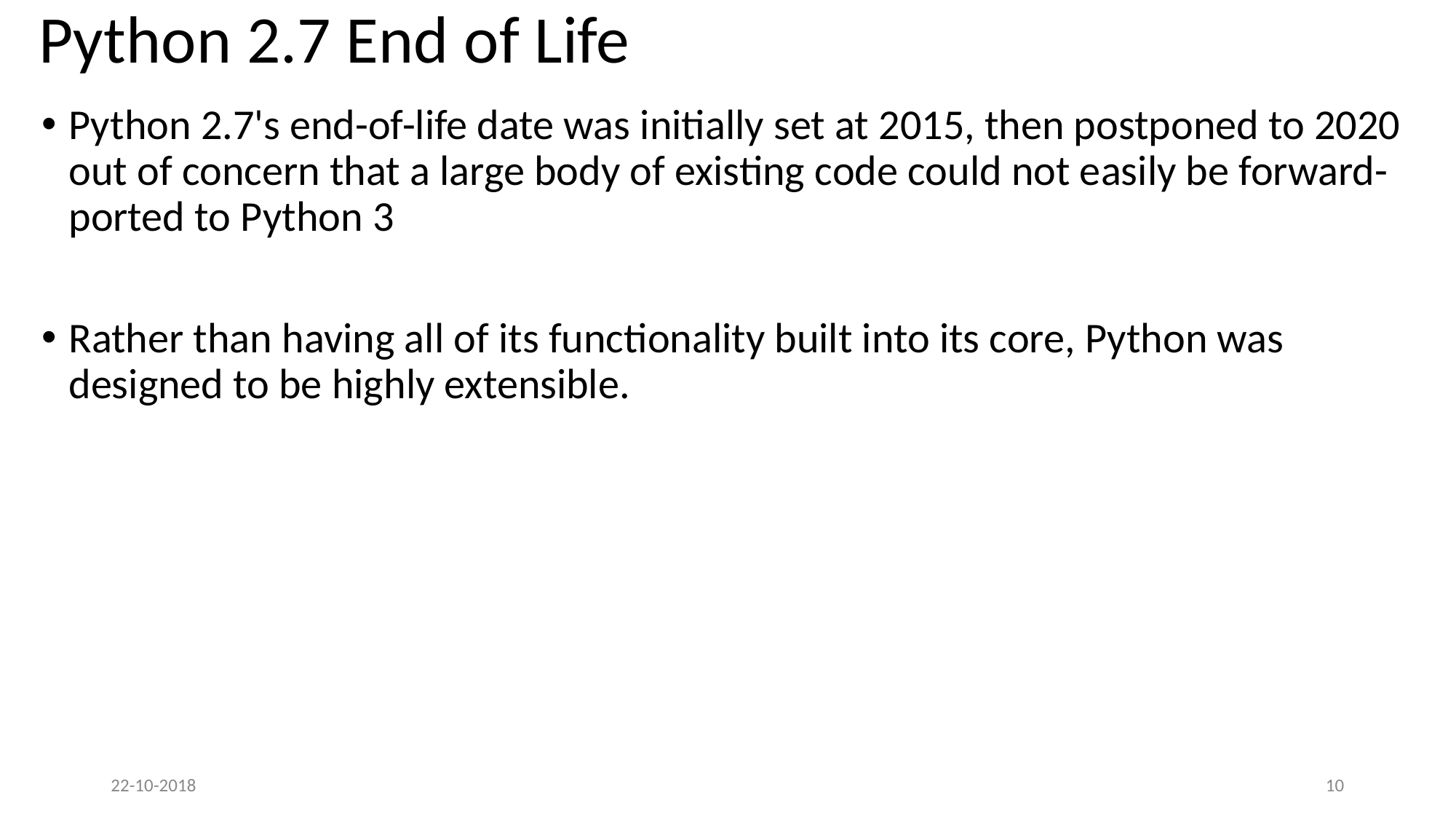

# Python 2.7 End of Life
Python 2.7's end-of-life date was initially set at 2015, then postponed to 2020 out of concern that a large body of existing code could not easily be forward-ported to Python 3

Rather than having all of its functionality built into its core, Python was designed to be highly extensible.
22-10-2018
10